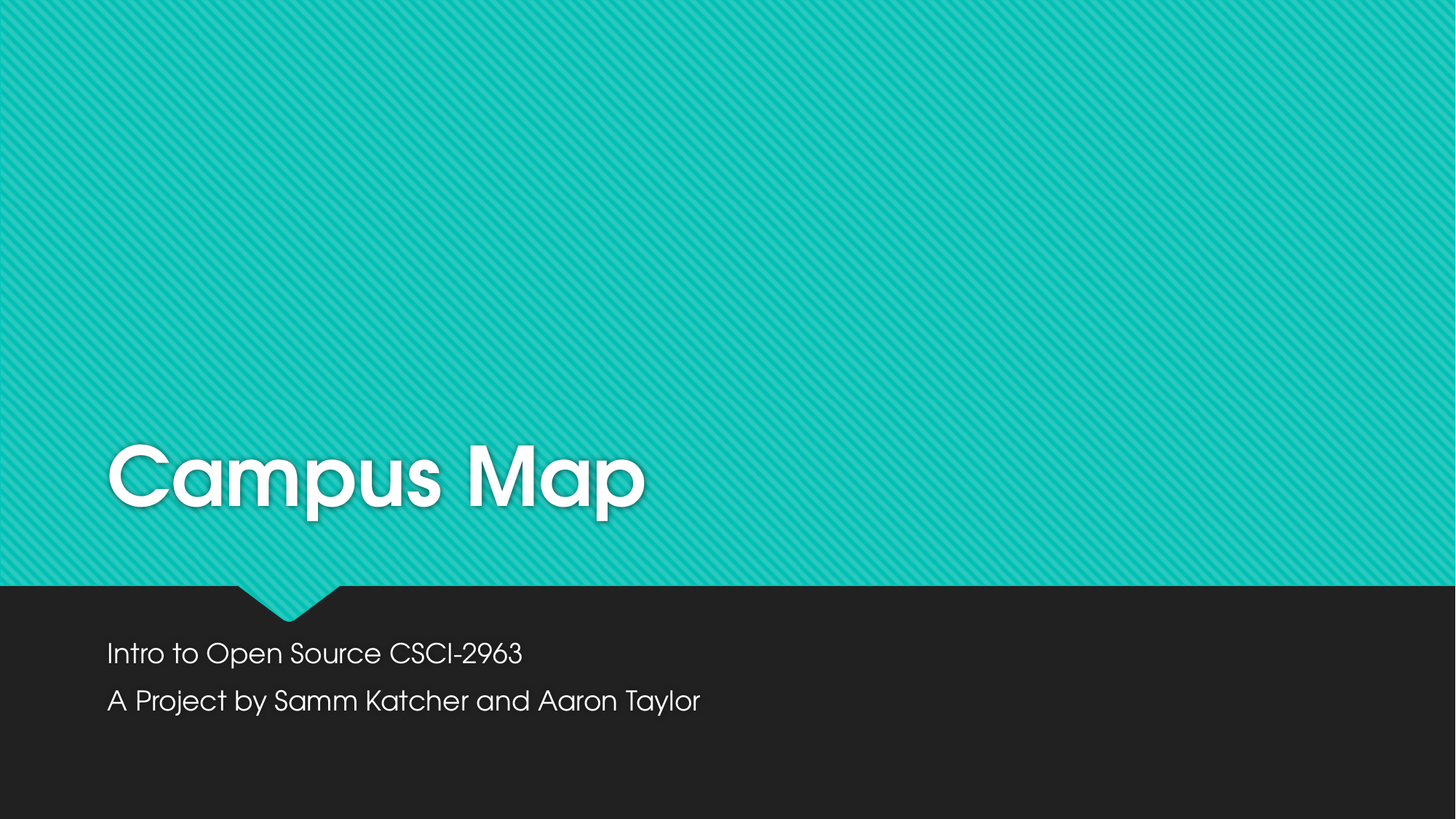

# Campus Map
Intro to Open Source CSCI-2963
A Project by Samm Katcher and Aaron Taylor